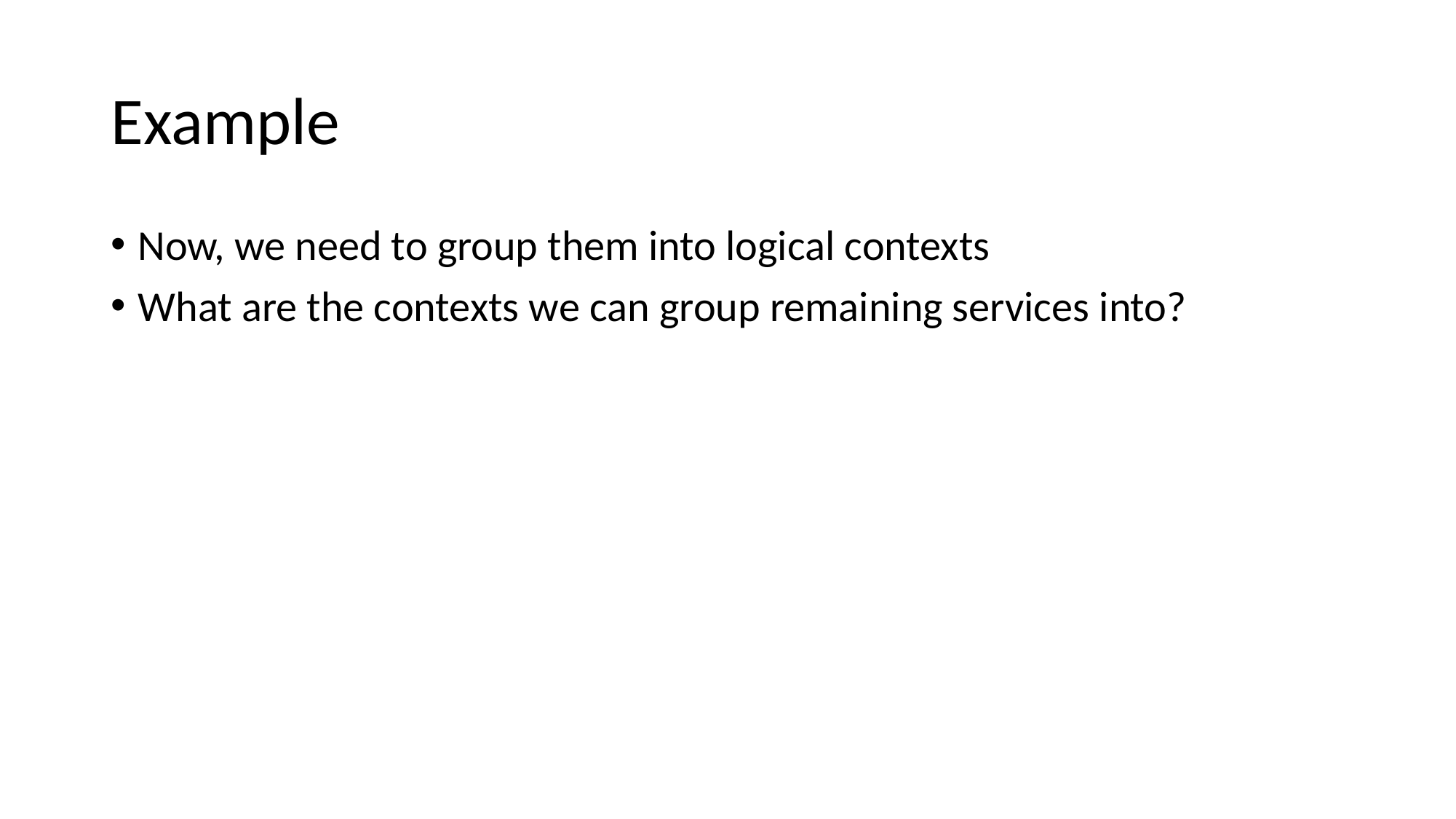

# Example
Now, we need to group them into logical contexts
What are the contexts we can group remaining services into?